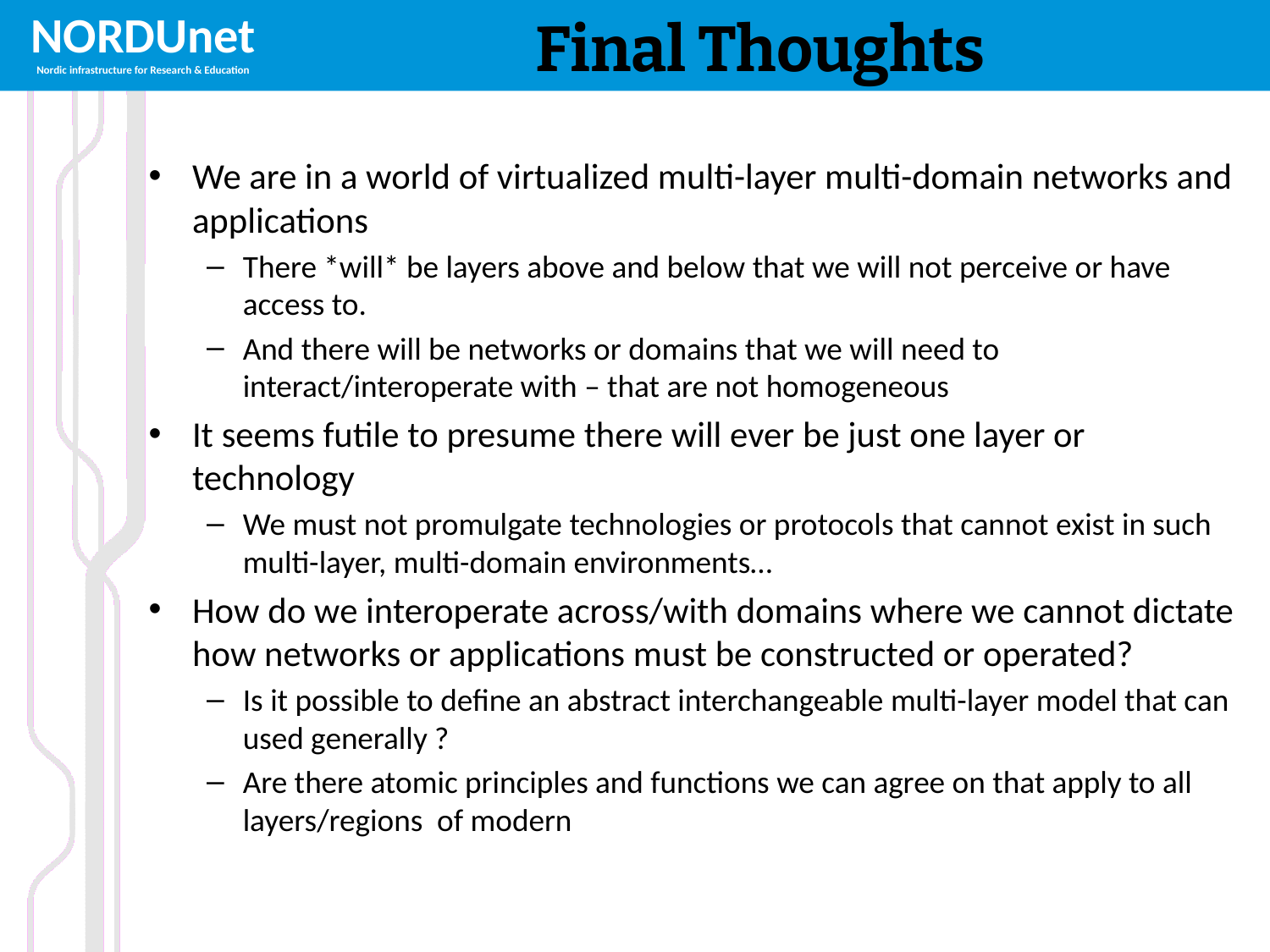

# Final Thoughts
We are in a world of virtualized multi-layer multi-domain networks and applications
There *will* be layers above and below that we will not perceive or have access to.
And there will be networks or domains that we will need to interact/interoperate with – that are not homogeneous
It seems futile to presume there will ever be just one layer or technology
We must not promulgate technologies or protocols that cannot exist in such multi-layer, multi-domain environments…
How do we interoperate across/with domains where we cannot dictate how networks or applications must be constructed or operated?
Is it possible to define an abstract interchangeable multi-layer model that can used generally ?
Are there atomic principles and functions we can agree on that apply to all layers/regions  of modern